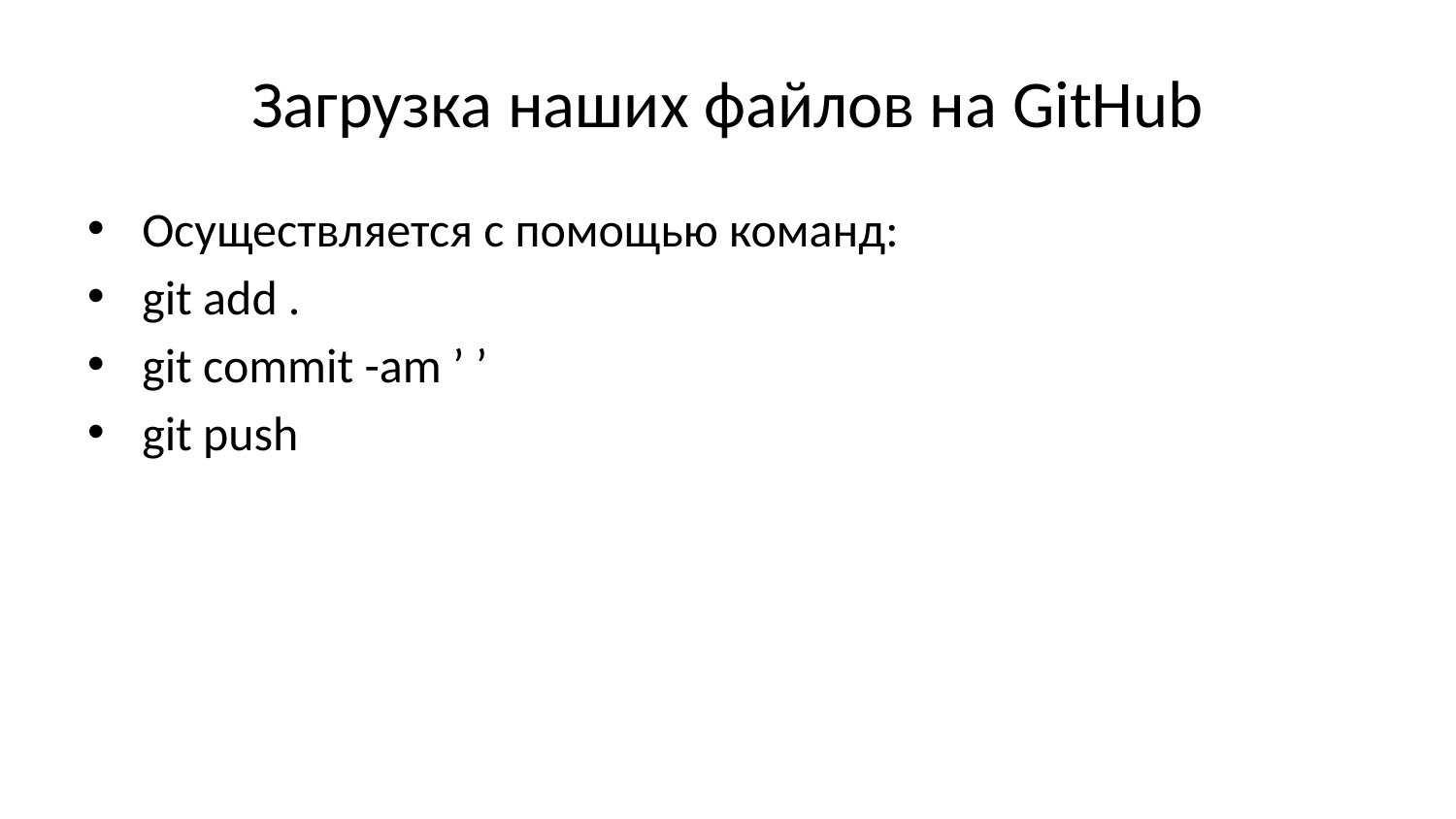

# Загрузка наших файлов на GitHub
Осуществляется с помощью команд:
git add .
git commit -am ’ ’
git push